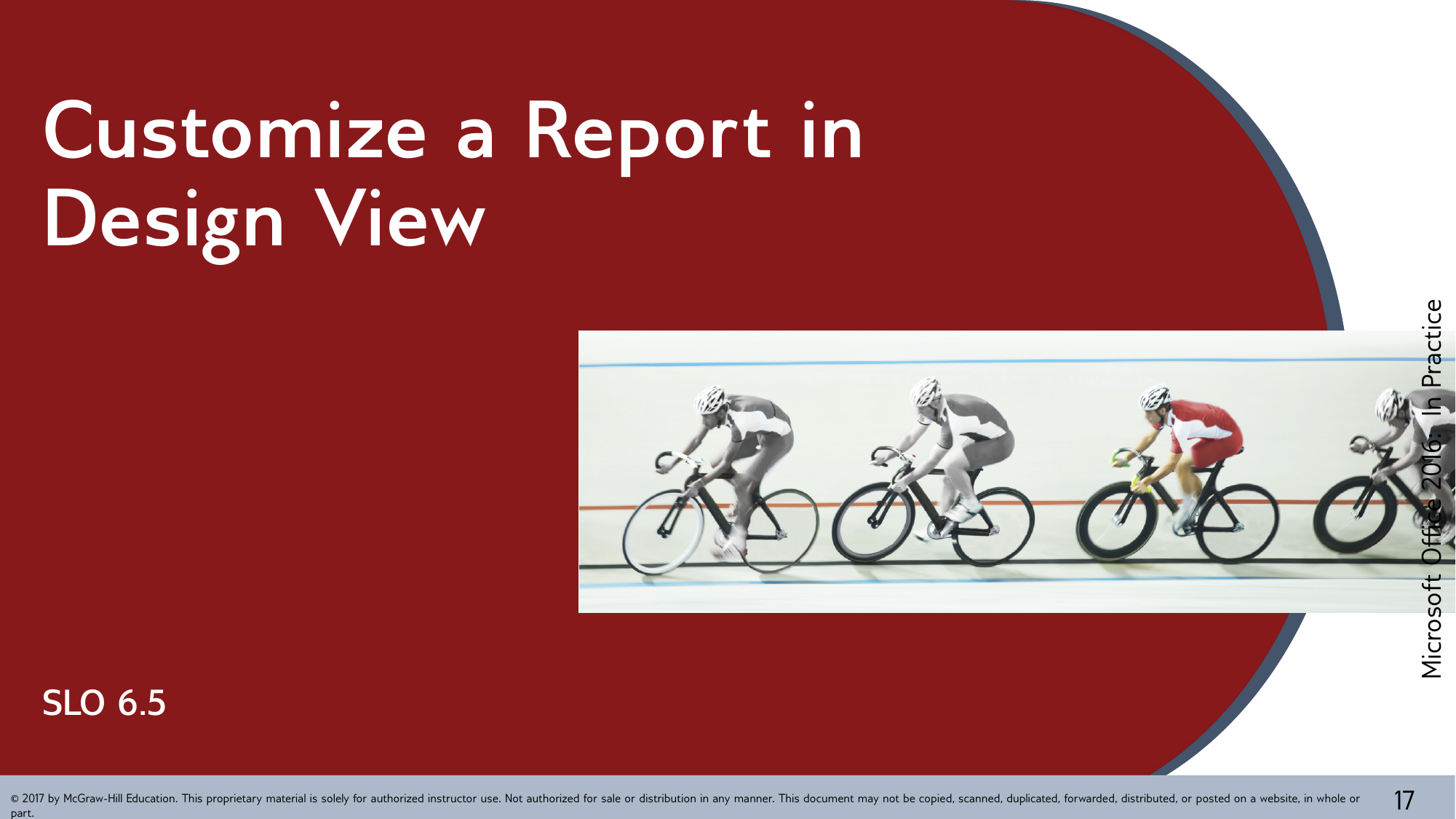

# Customize a Report in Design View
SLO 6.5
17